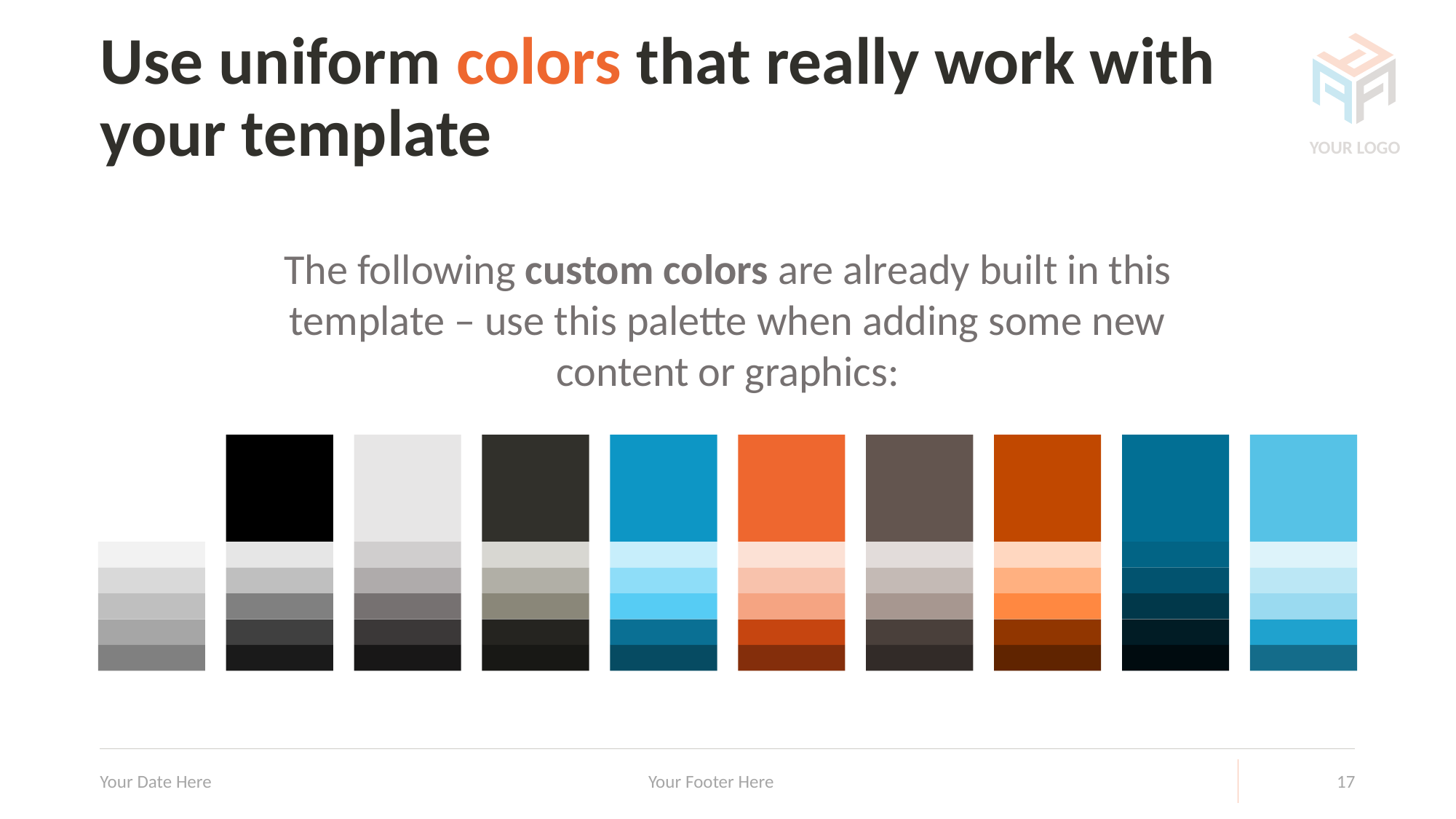

# Use uniform colors that really work with your template

YOUR LOGO
The following custom colors are already built in this template – use this palette when adding some new content or graphics:

Your Date Here
Your Footer Here
17